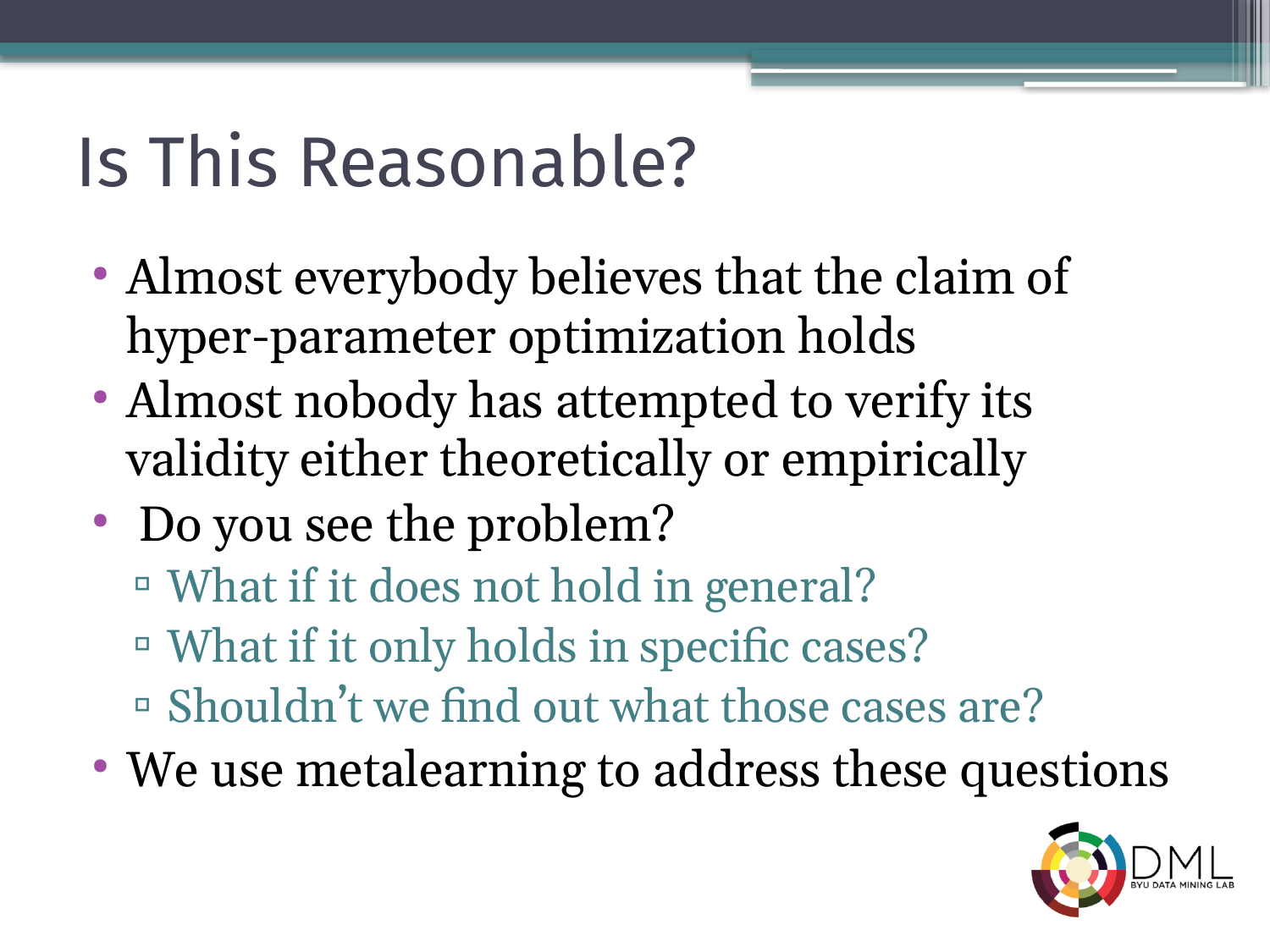

# Is This Reasonable?
Almost everybody believes that the claim of hyper-parameter optimization holds
Almost nobody has attempted to verify its validity either theoretically or empirically
 Do you see the problem?
What if it does not hold in general?
What if it only holds in specific cases?
Shouldn’t we find out what those cases are?
We use metalearning to address these questions